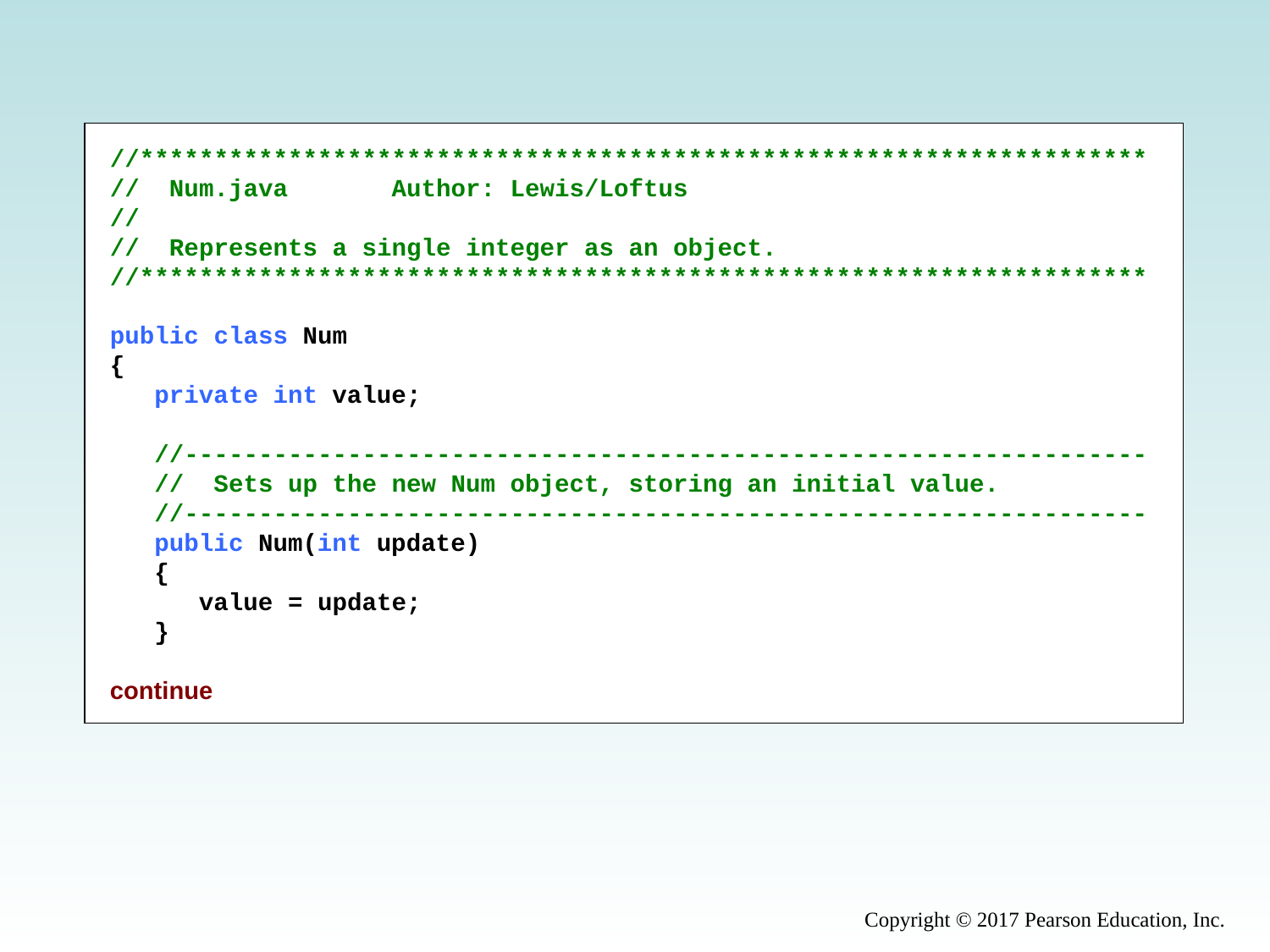

# Num.java (1)
//********************************************************************
//  Num.java       Author: Lewis/Loftus
//
//  Represents a single integer as an object.
//********************************************************************

public class Num
{
   private int value;

   //-----------------------------------------------------------------
   //  Sets up the new Num object, storing an initial value.
   //-----------------------------------------------------------------
   public Num(int update)
   {
      value = update;
   }

continue
Copyright © 2017 Pearson Education, Inc.